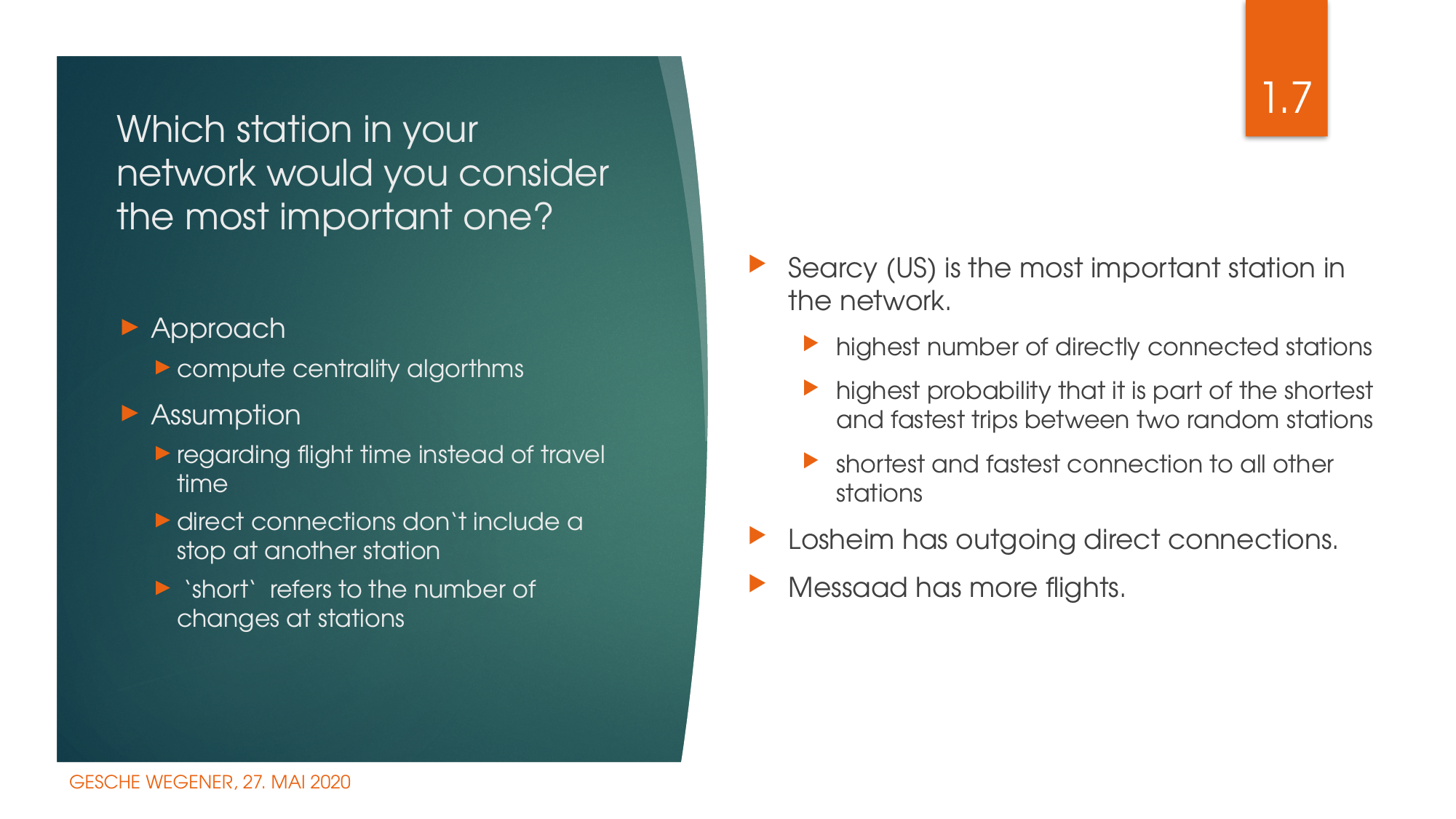

1.7
# Which station in your network would you consider the most important one?
Searcy (US) is the most important station in the network.
highest number of directly connected stations
highest probability that it is part of the shortest and fastest trips between two random stations
shortest and fastest connection to all other stations
Losheim has outgoing direct connections.
Messaad has more flights.

Approach
compute centrality algorthms
Assumption
regarding flight time instead of travel time
direct connections don‘t include a stop at another station
 ‘short‘  refers to the number of changes at stations
Gesche Wegener, 27. Mai 2020